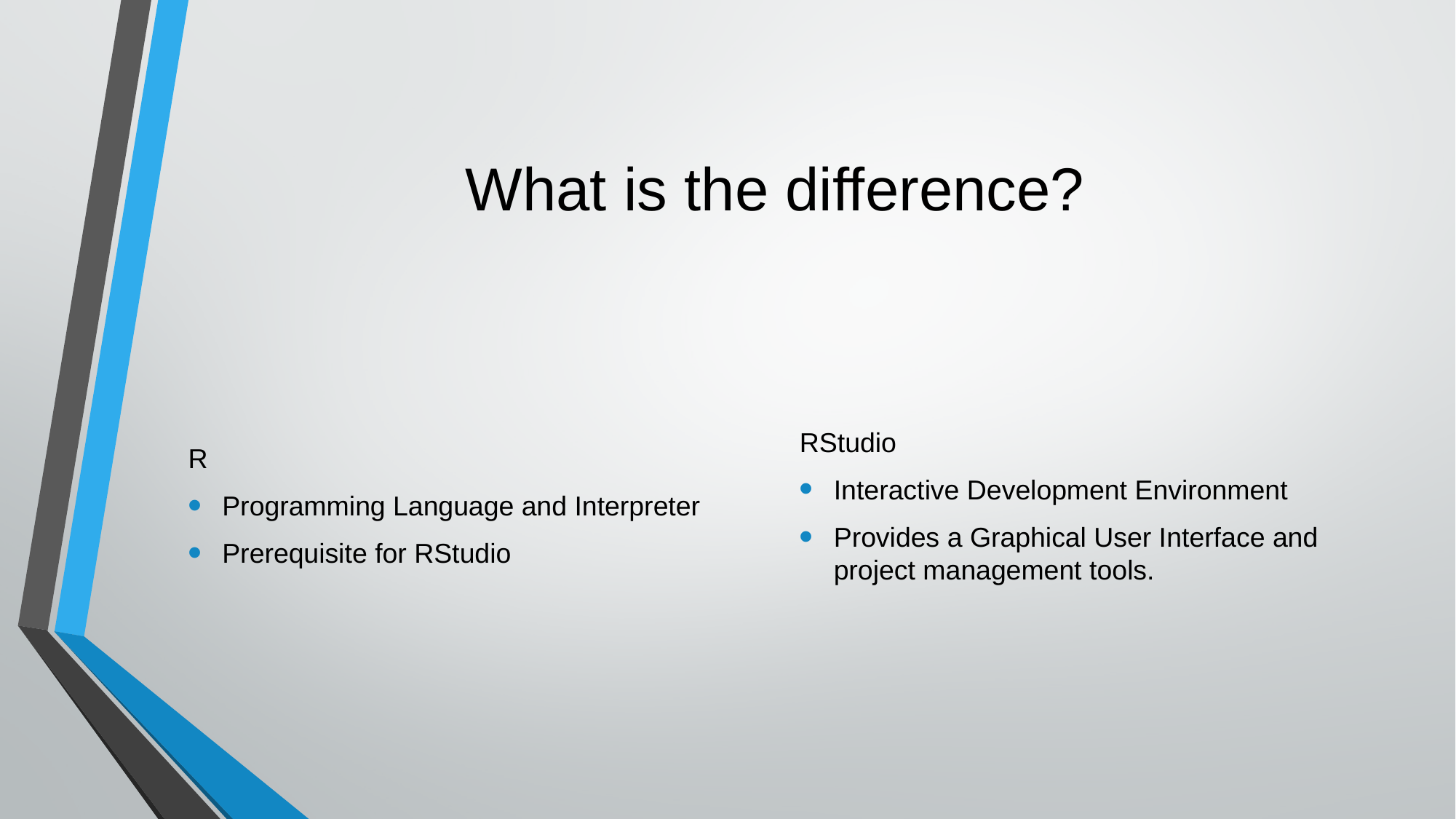

# What is the difference?
R
Programming Language and Interpreter
Prerequisite for RStudio
RStudio
Interactive Development Environment
Provides a Graphical User Interface and project management tools.